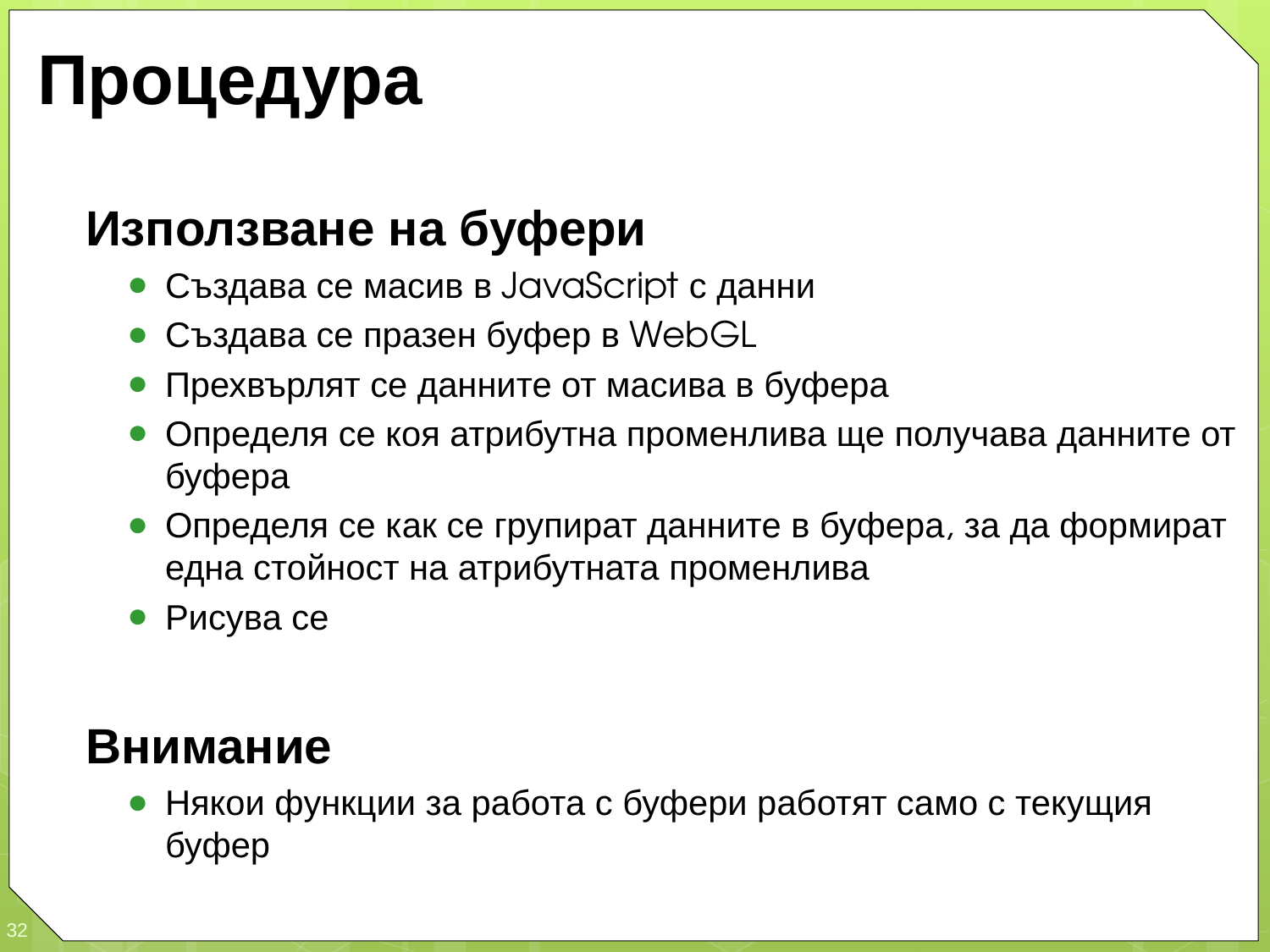

# Процедура
Използване на буфери
Създава се масив в JavaScript с данни
Създава се празен буфер в WebGL
Прехвърлят се данните от масива в буфера
Определя се коя атрибутна променлива ще получава данните от буфера
Определя се как се групират данните в буфера, за да формират една стойност на атрибутната променлива
Рисува се

Внимание
Някои функции за работа с буфери работят само с текущия буфер